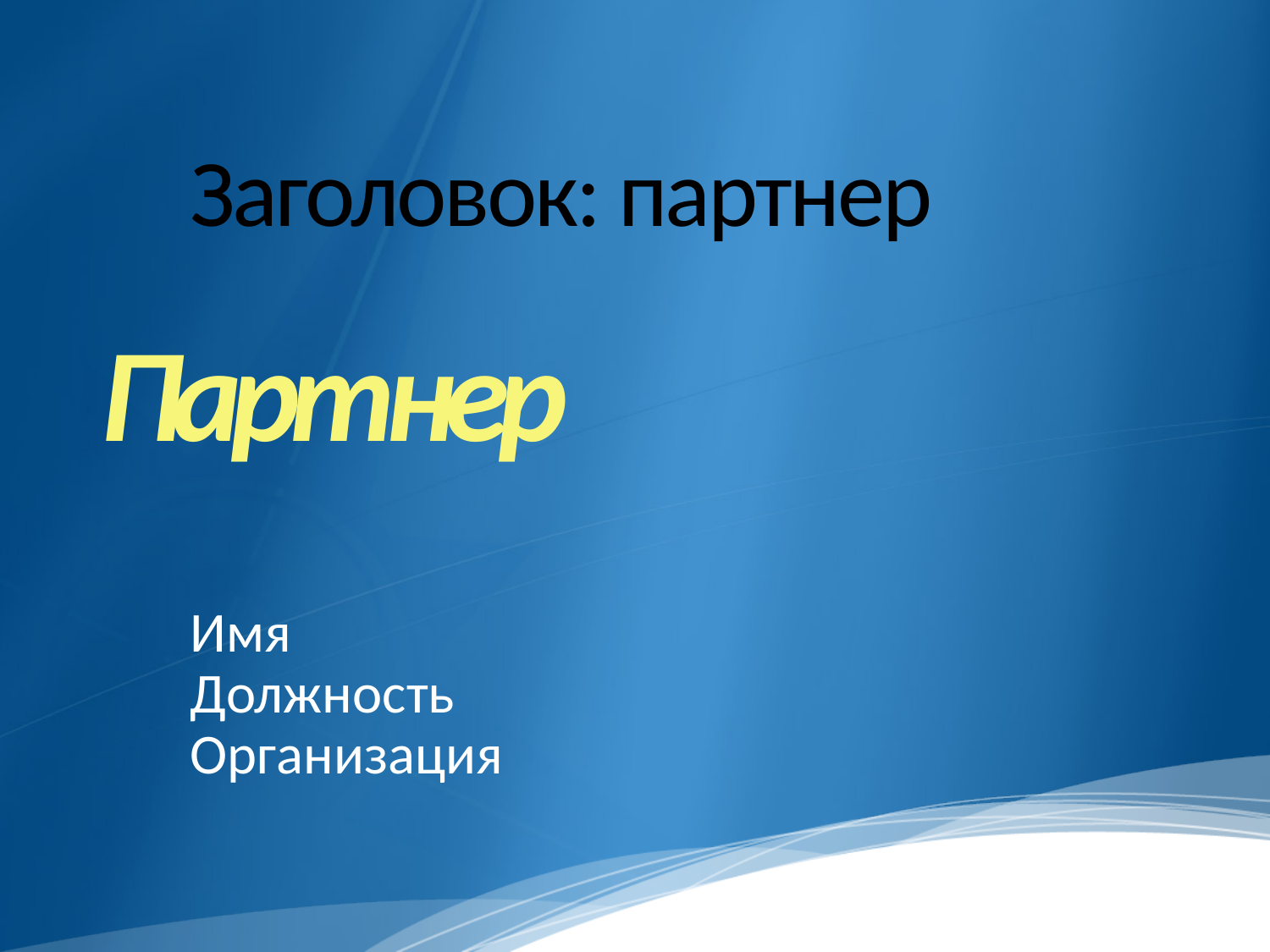

# Заголовок: партнер
Партнер
Имя
Должность
Организация